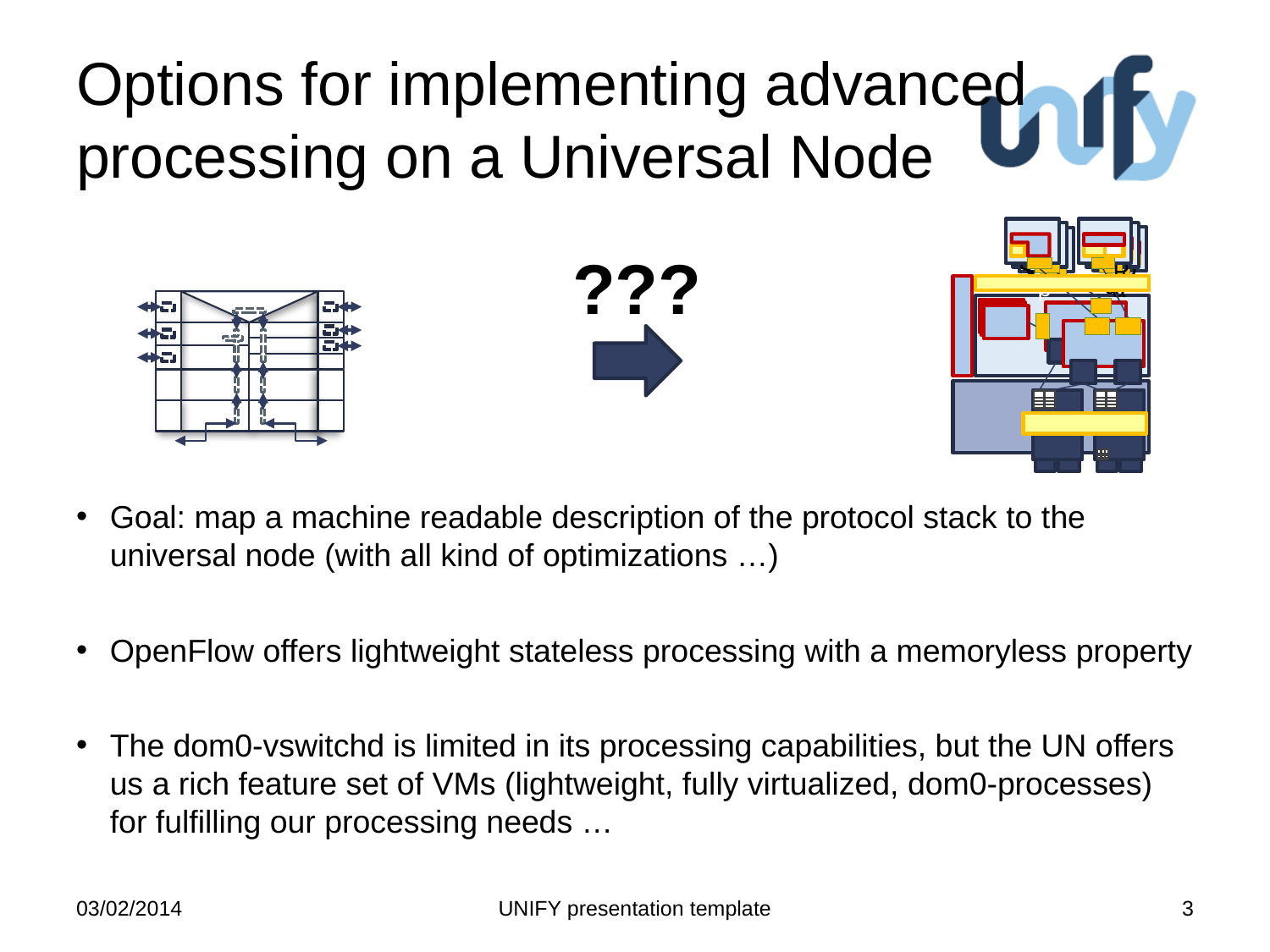

# Options for implementing advanced processing on a Universal Node

OS

p
OS       a
IP

pp
OS       a
IP

App
OS

???

Goal: map a machine readable description of the protocol stack to the universal node (with all kind of optimizations …)

OpenFlow offers lightweight stateless processing with a memoryless property

The dom0-vswitchd is limited in its processing capabilities, but the UN offers us a rich feature set of VMs (lightweight, fully virtualized, dom0-processes) for fulfilling our processing needs …

03/02/2014
UNIFY presentation template
3